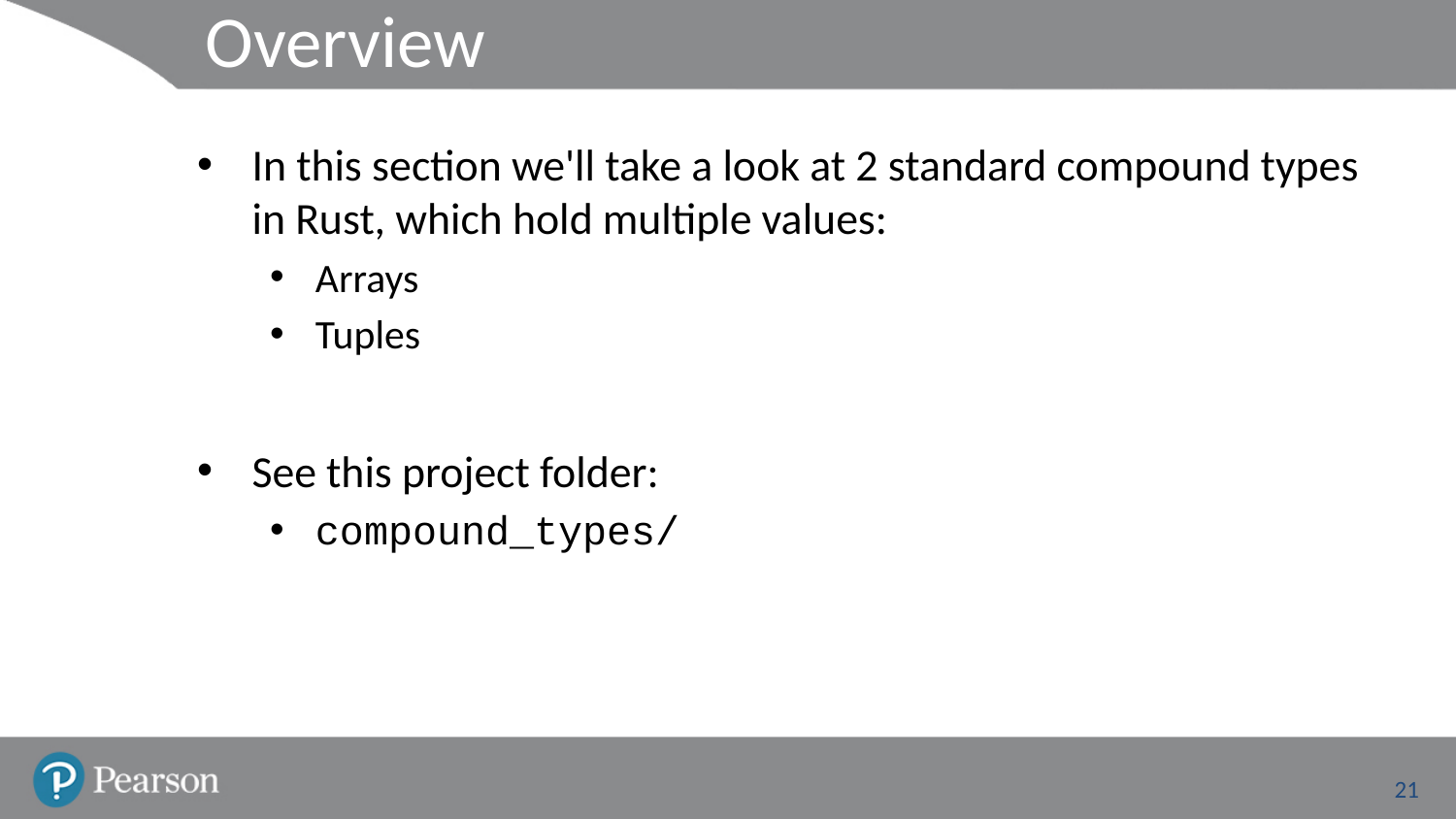

# Overview
In this section we'll take a look at 2 standard compound types in Rust, which hold multiple values:
Arrays
Tuples

See this project folder:
compound_types/
21